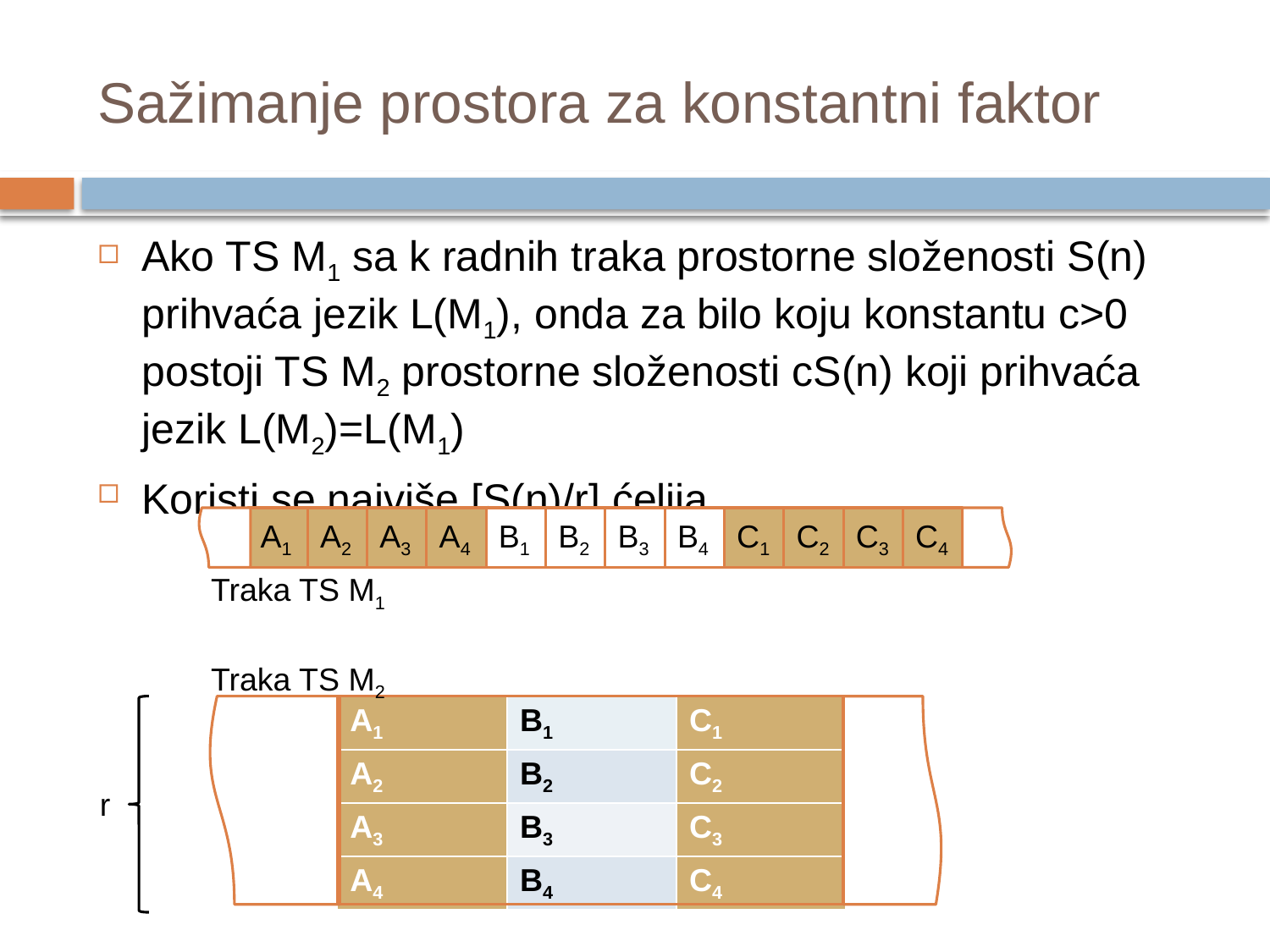

# Sažimanje prostora za konstantni faktor
Ako TS M1 sa k radnih traka prostorne složenosti S(n) prihvaća jezik L(M1), onda za bilo koju konstantu c>0 postoji TS M2 prostorne složenosti cS(n) koji prihvaća jezik L(M2)=L(M1)
Koristi se najviše [S(n)/r] ćelija

A1
A2
A3
A4
B1
B2
B3
B4
C1

C2

C3
C4

Traka TS M1
Traka TS M2

|  | A1 | B1 | C1 |  |
| --- | --- | --- | --- | --- |
|  | A2 | B2 | C2 |  |
|  | A3 | B3 | C3 |  |
|  | A4 | B4 | C4 |  |

  r